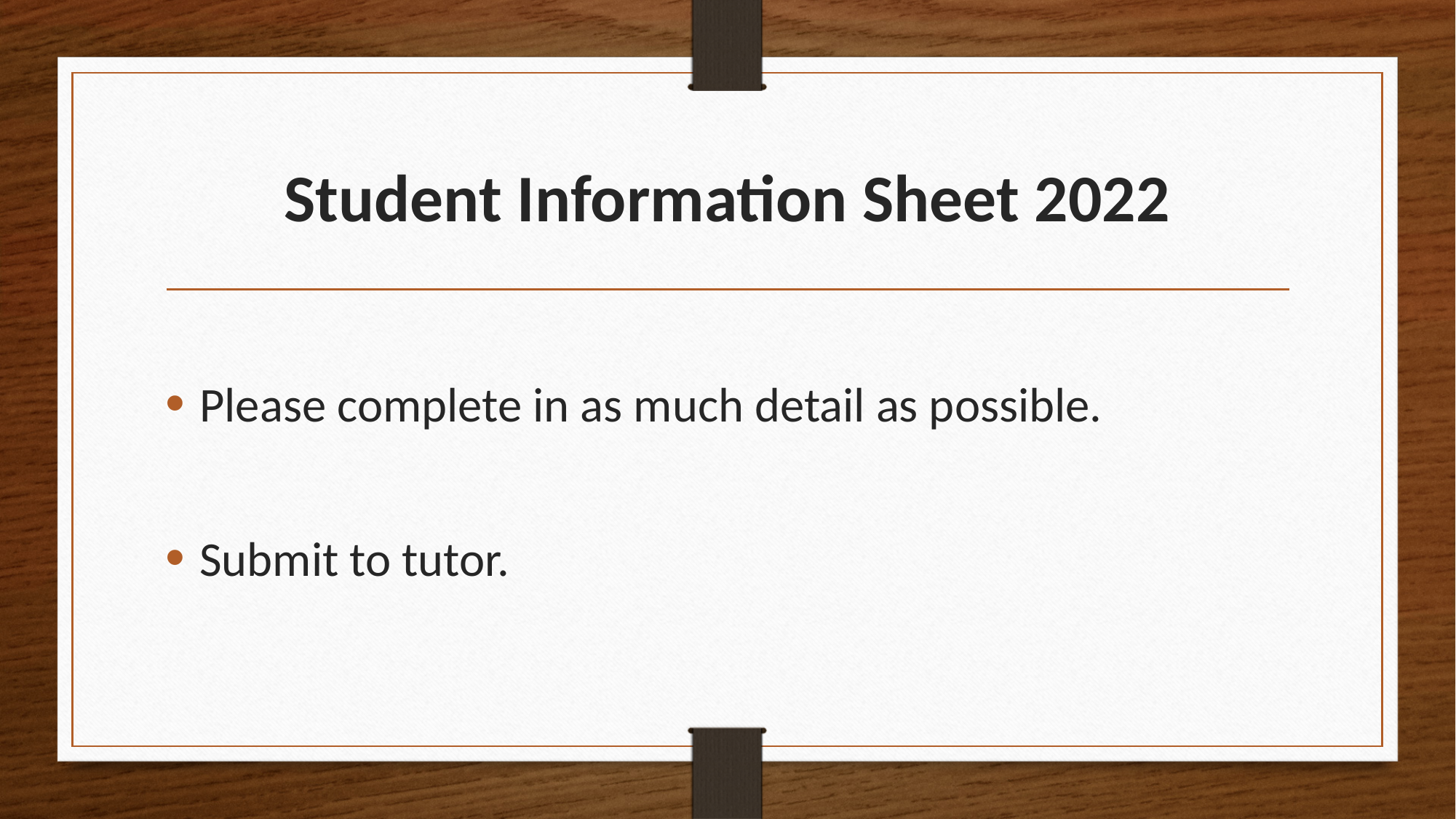

# Student Information Sheet 2022

Please complete in as much detail as possible.

Submit to tutor.